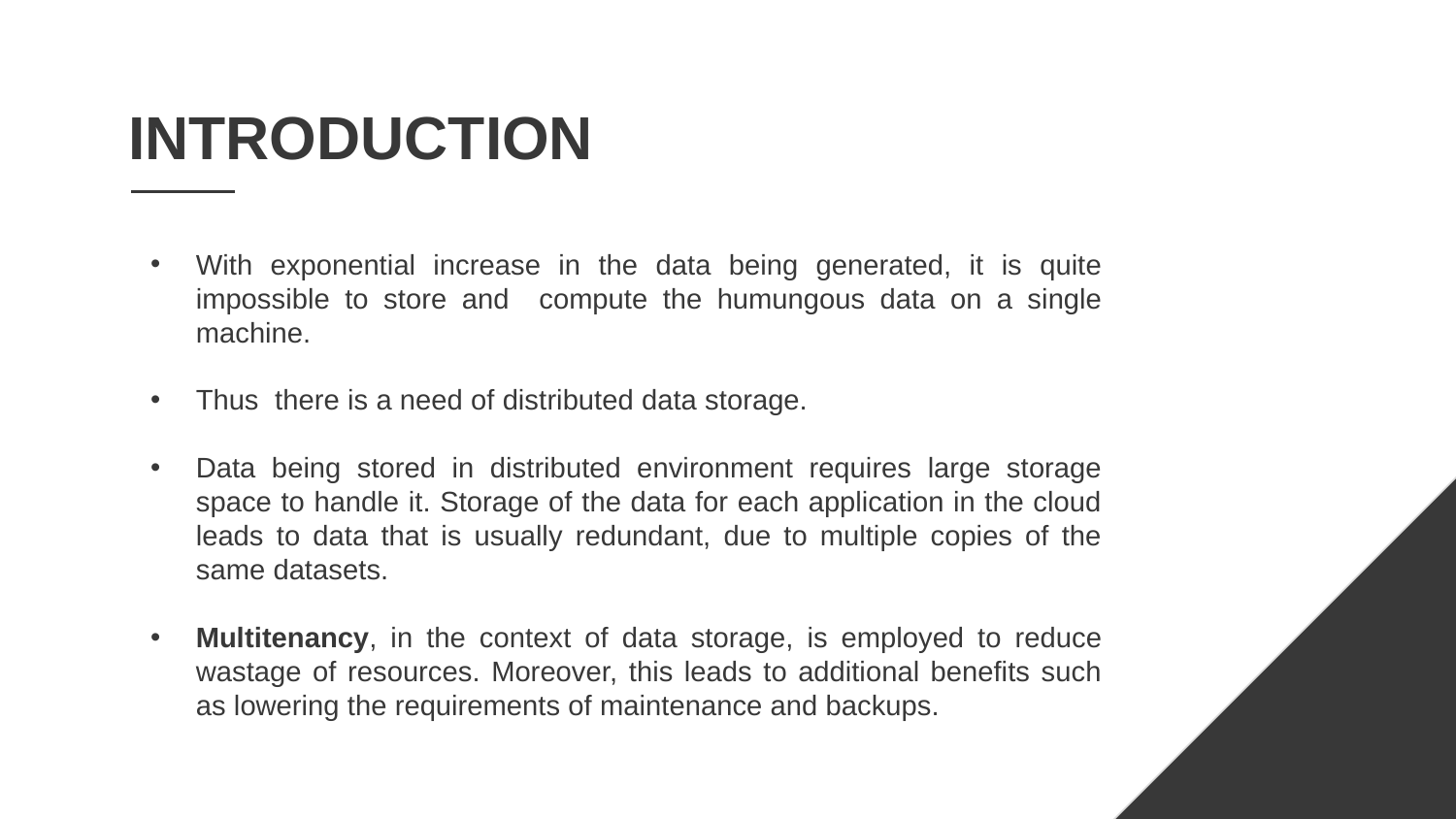

# INTRODUCTION

With exponential increase in the data being generated, it is quite impossible to store and  compute the humungous data on a single machine.

Thus  there is a need of distributed data storage.

Data being stored in distributed environment requires large storage space to handle it. Storage of the data for each application in the cloud leads to data that is usually redundant, due to multiple copies of the same datasets.

Multitenancy, in the context of data storage, is employed to reduce wastage of resources. Moreover, this leads to additional benefits such as lowering the requirements of maintenance and backups.